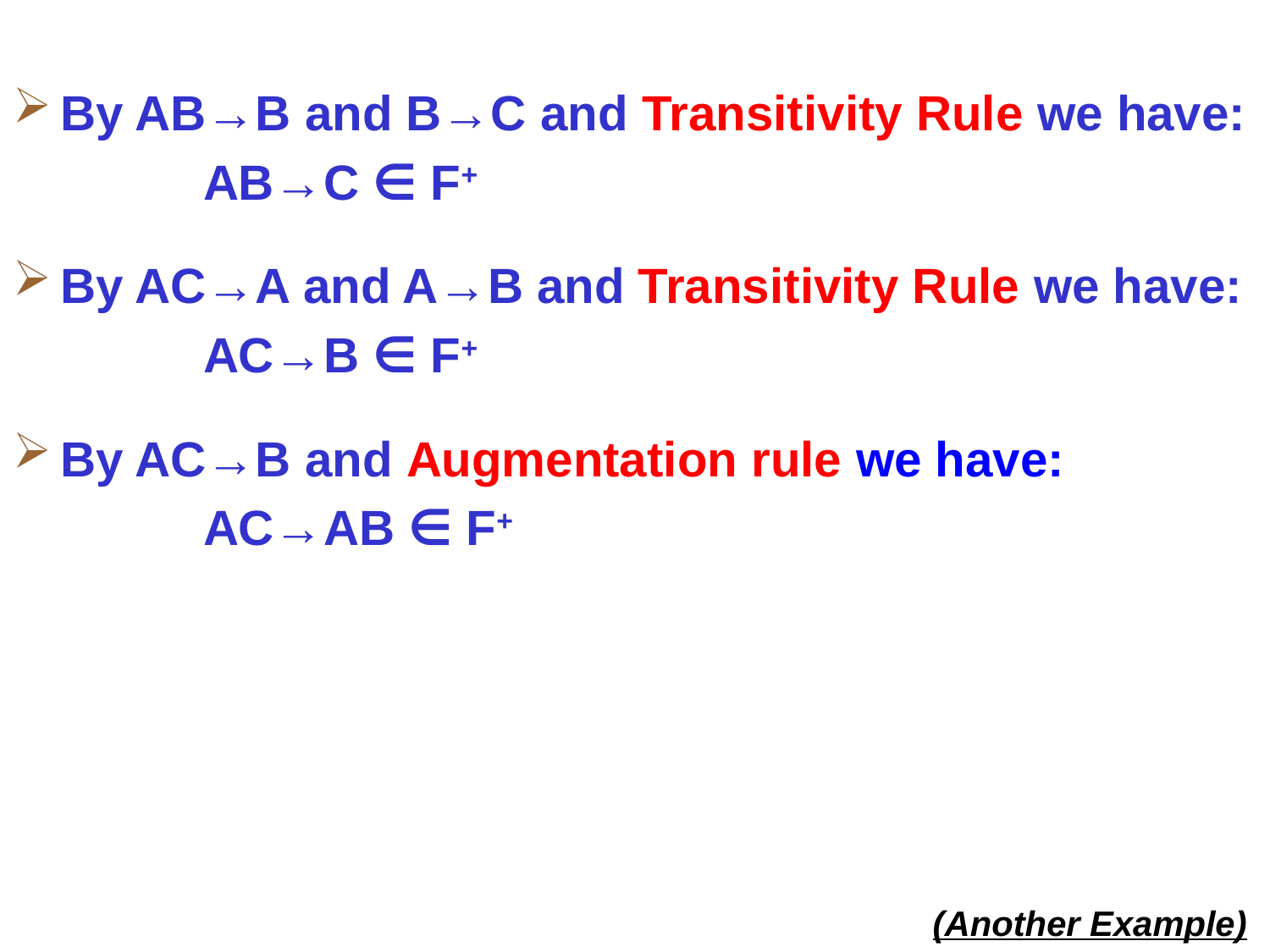

By AB→B and B→C and Transitivity Rule we have:
AB→C ∈ F+

By AC→A and A→B and Transitivity Rule we have:
AC→B ∈ F+

By AC→B and Augmentation rule we have:
AC→AB ∈ F+
(Another Example)